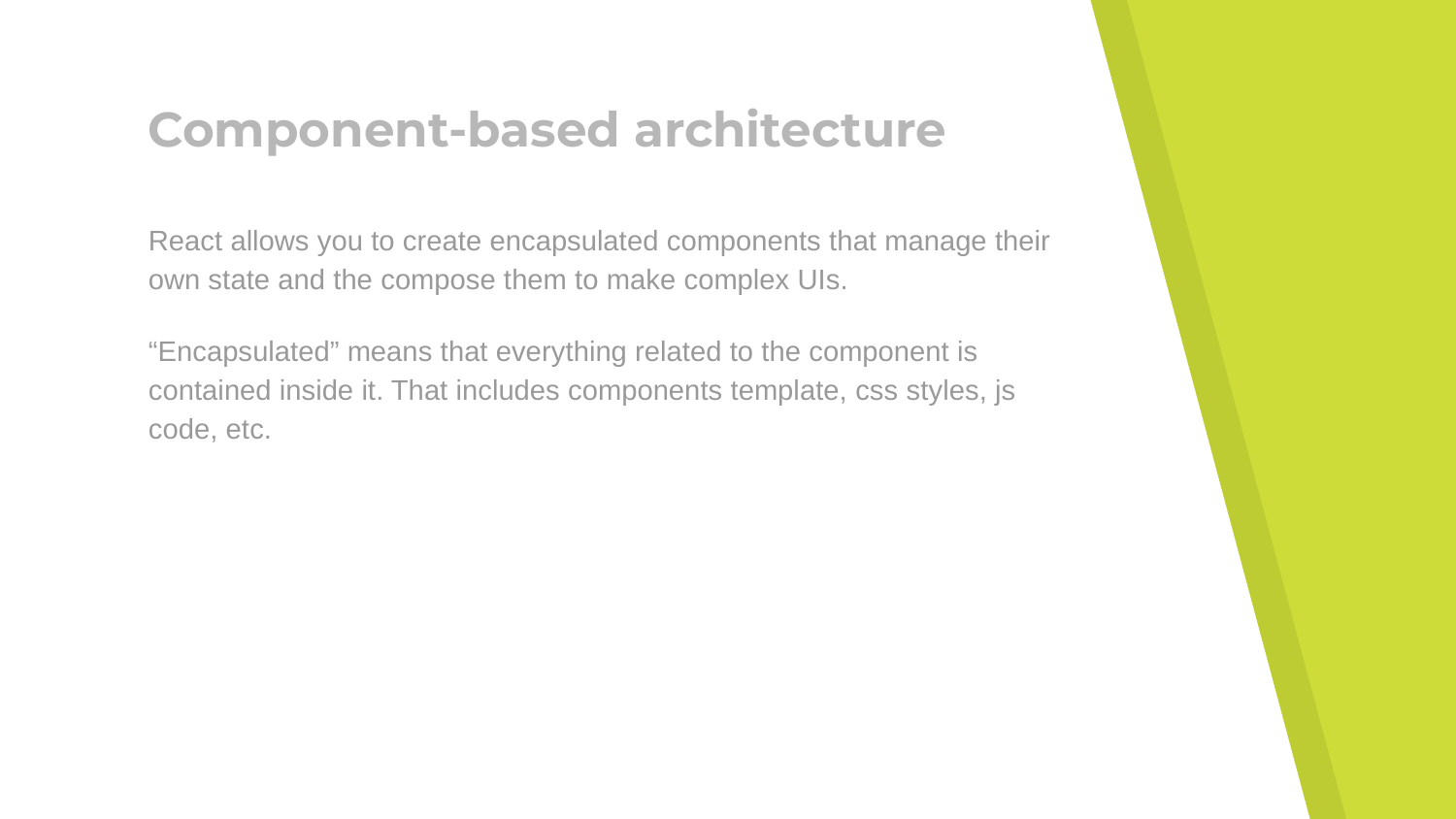

# Component-based architecture
React allows you to create encapsulated components that manage their own state and the compose them to make complex UIs.
“Encapsulated” means that everything related to the component is contained inside it. That includes components template, css styles, js code, etc.